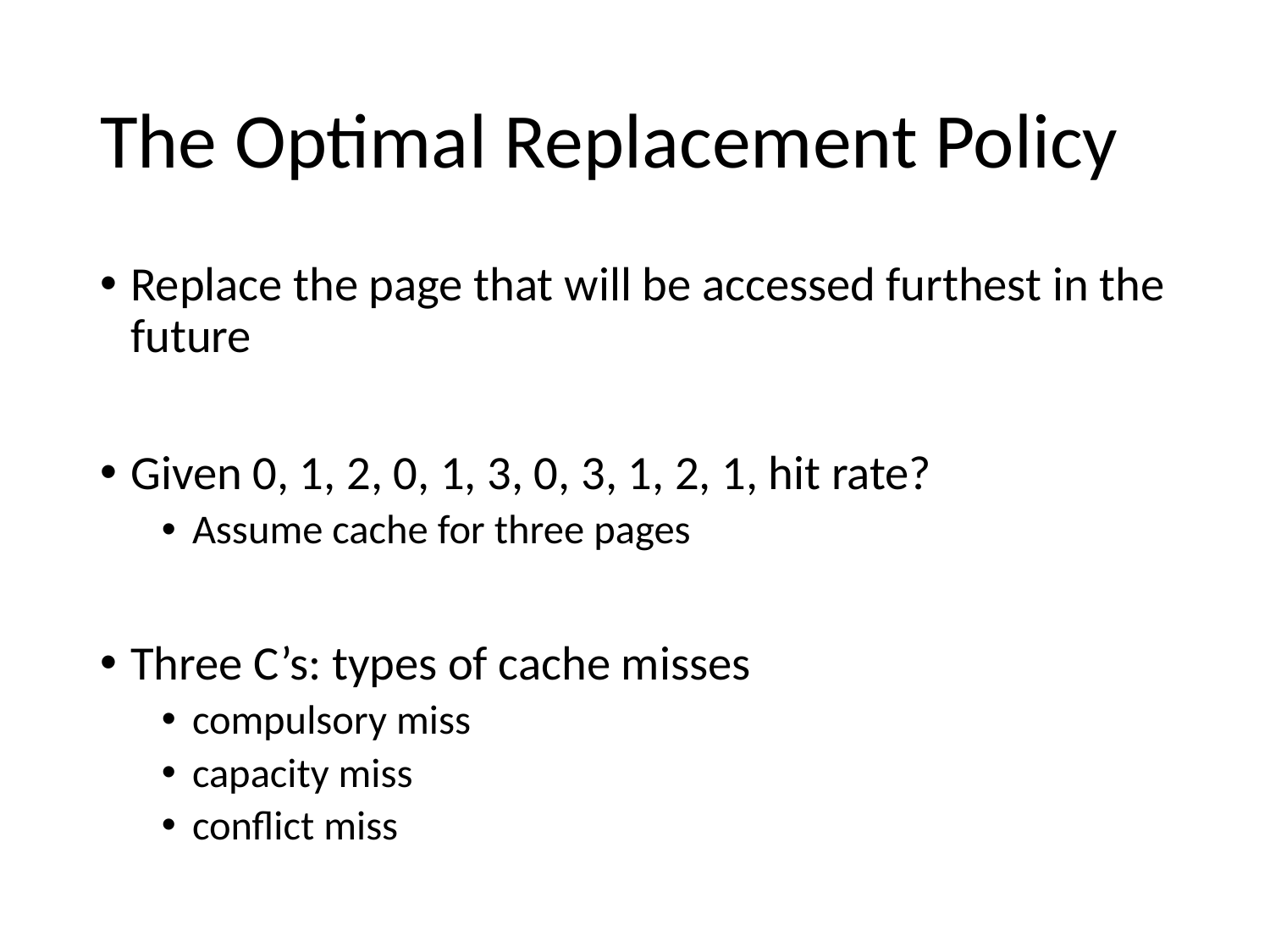

# The Optimal Replacement Policy
Replace the page that will be accessed furthest in the future

Given 0, 1, 2, 0, 1, 3, 0, 3, 1, 2, 1, hit rate?
Assume cache for three pages

Three C’s: types of cache misses
compulsory miss
capacity miss
conflict miss